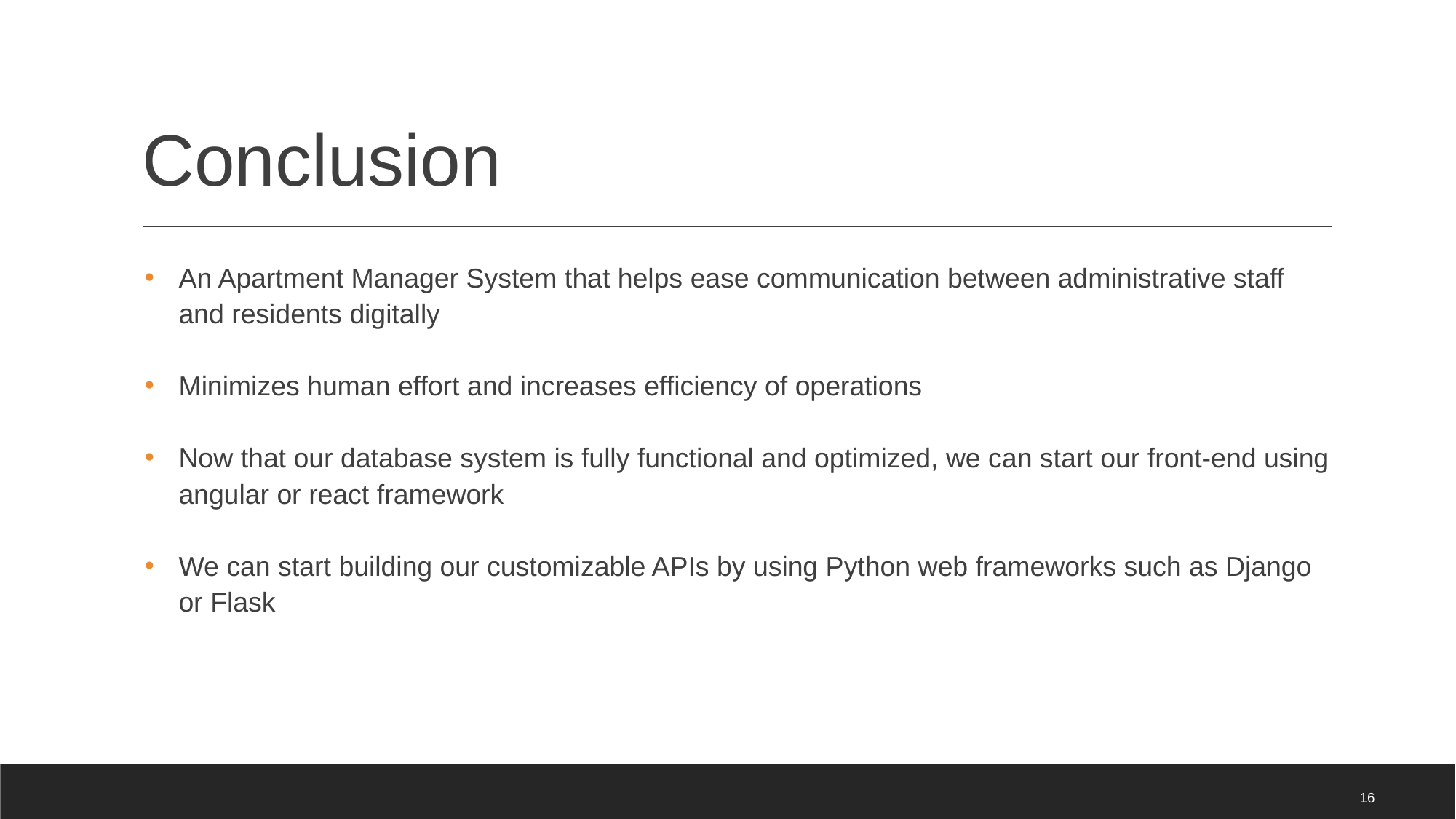

# Conclusion
An Apartment Manager System that helps ease communication between administrative staff and residents digitally

Minimizes human effort and increases efficiency of operations

Now that our database system is fully functional and optimized, we can start our front-end using angular or react framework

We can start building our customizable APIs by using Python web frameworks such as Django or Flask